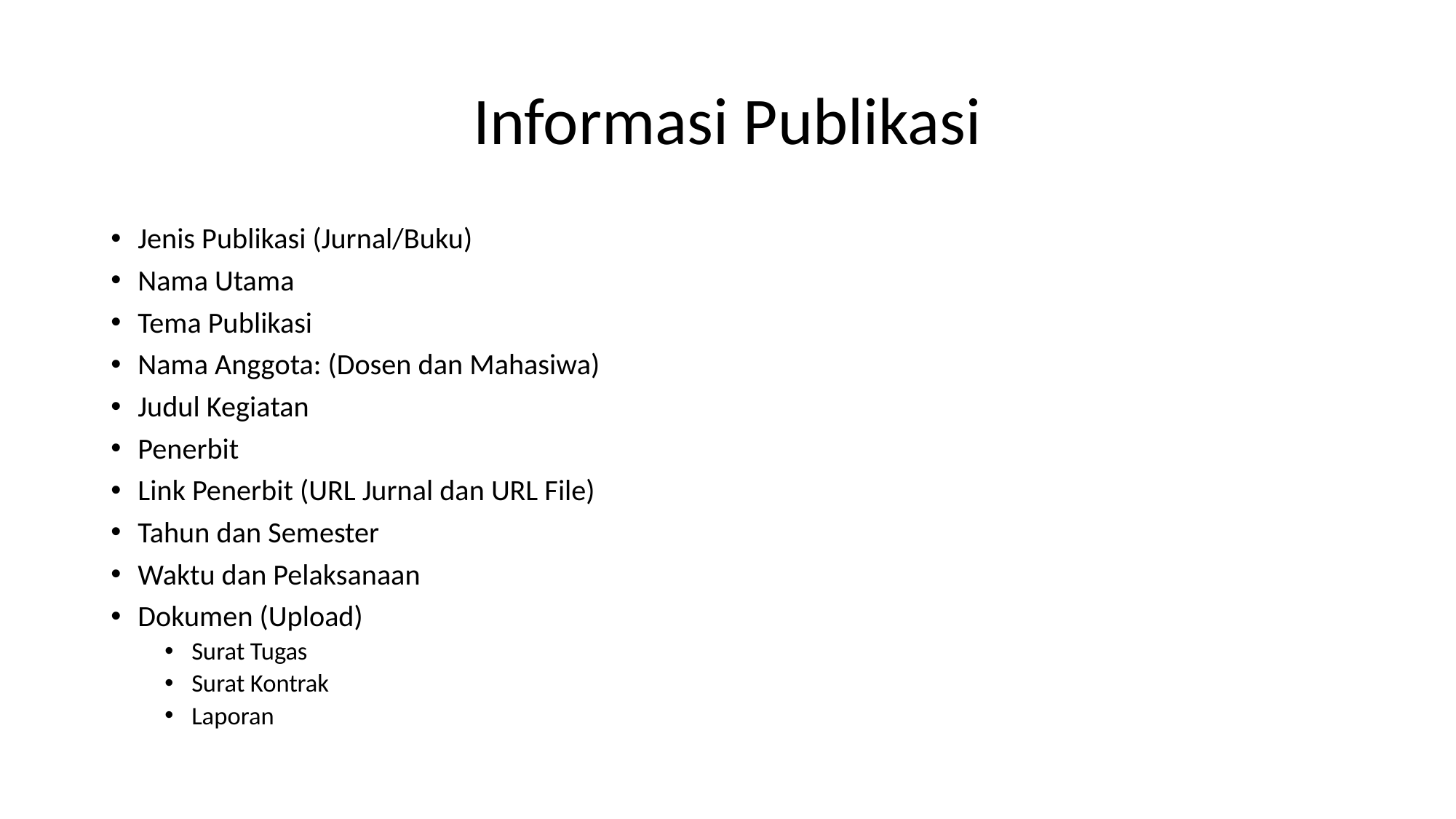

# Informasi Publikasi
Jenis Publikasi (Jurnal/Buku)
Nama Utama
Tema Publikasi
Nama Anggota: (Dosen dan Mahasiwa)
Judul Kegiatan
Penerbit
Link Penerbit (URL Jurnal dan URL File)
Tahun dan Semester
Waktu dan Pelaksanaan
Dokumen (Upload)
Surat Tugas
Surat Kontrak
Laporan